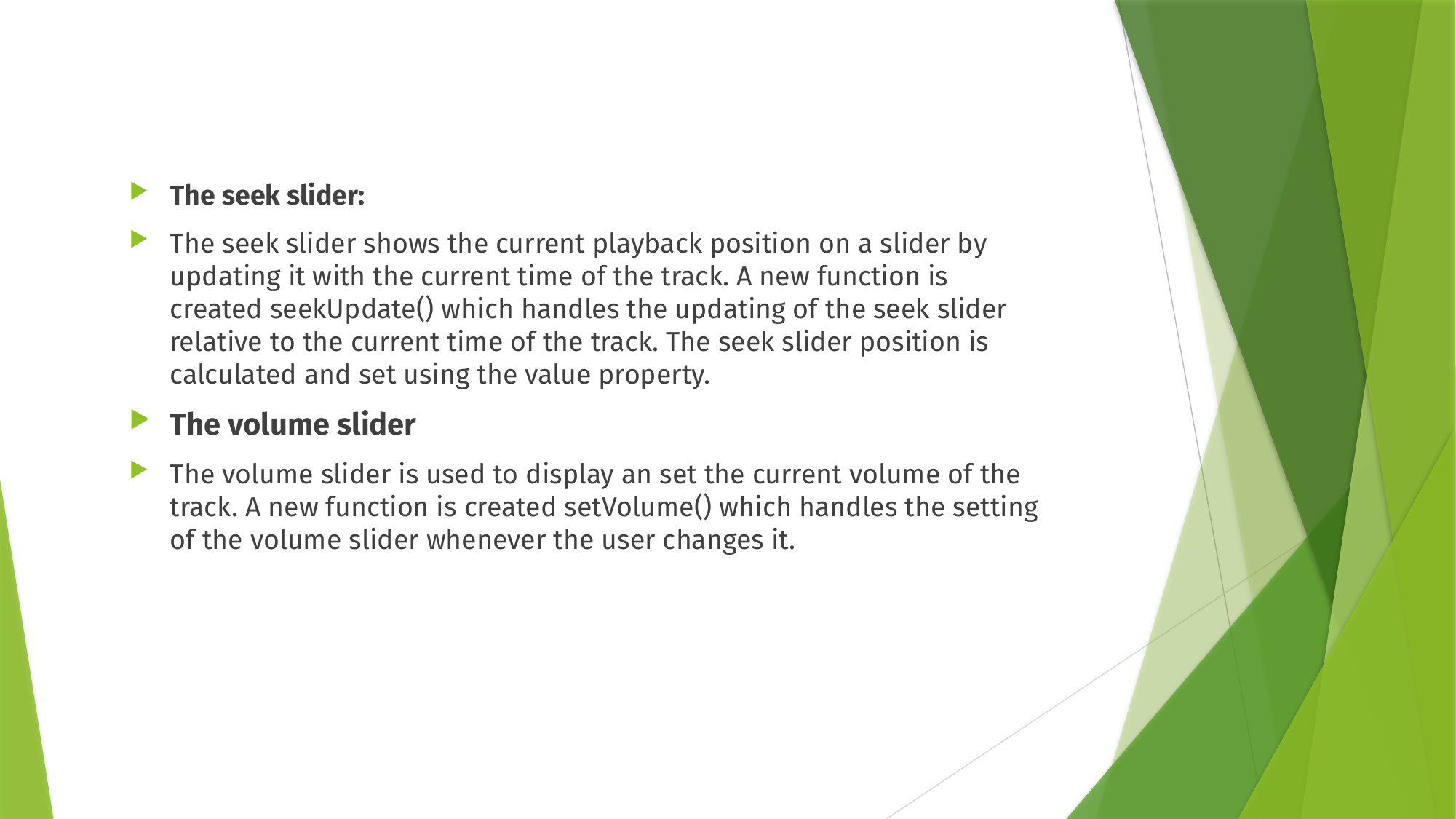

The seek slider:
The seek slider shows the current playback position on a slider by updating it with the current time of the track. A new function is created seekUpdate() which handles the updating of the seek slider relative to the current time of the track. The seek slider position is calculated and set using the value property.
The volume slider
The volume slider is used to display an set the current volume of the track. A new function is created setVolume() which handles the setting of the volume slider whenever the user changes it.